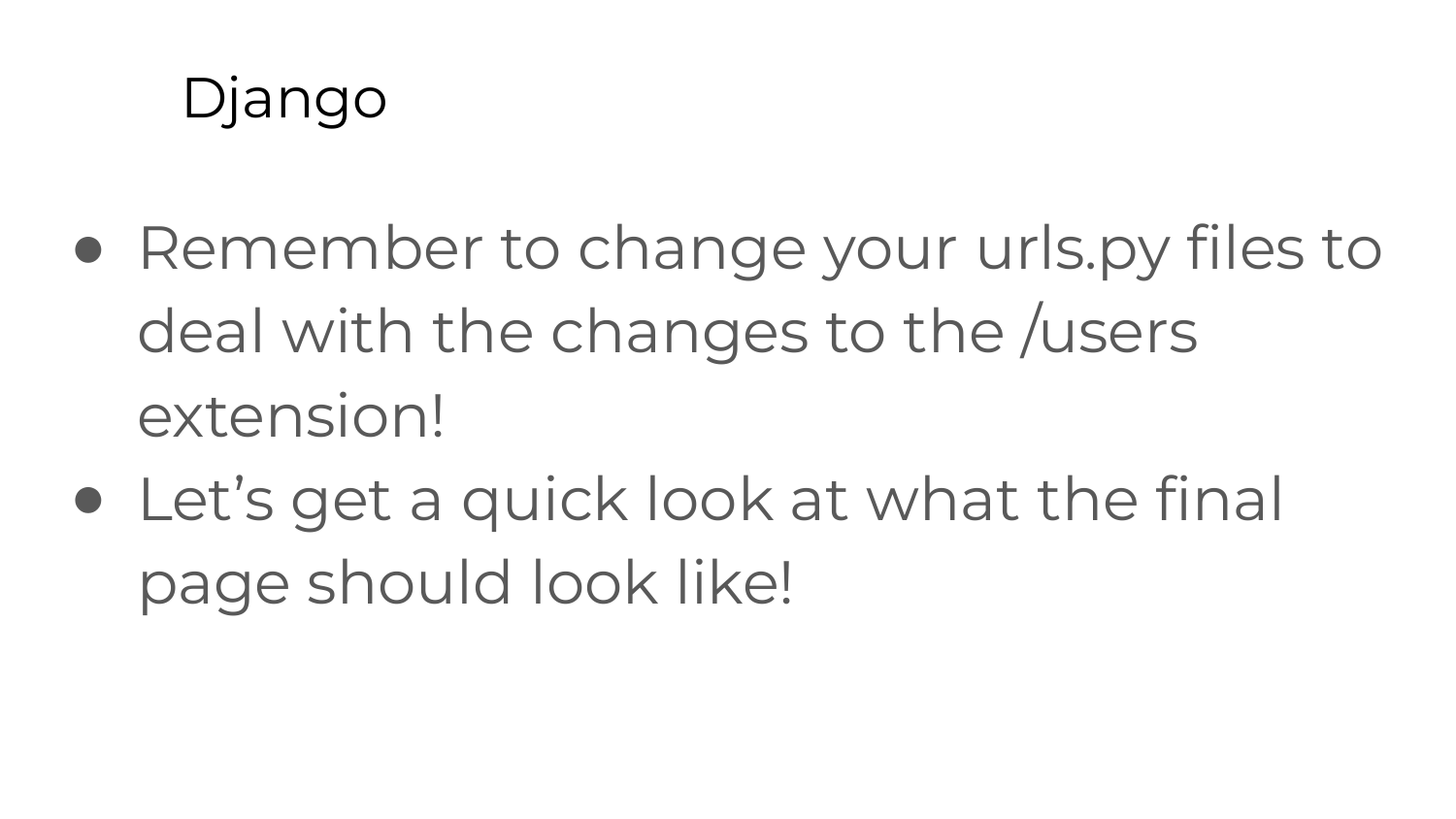

# Django
Remember to change your urls.py files to deal with the changes to the /users extension!
Let’s get a quick look at what the final page should look like!